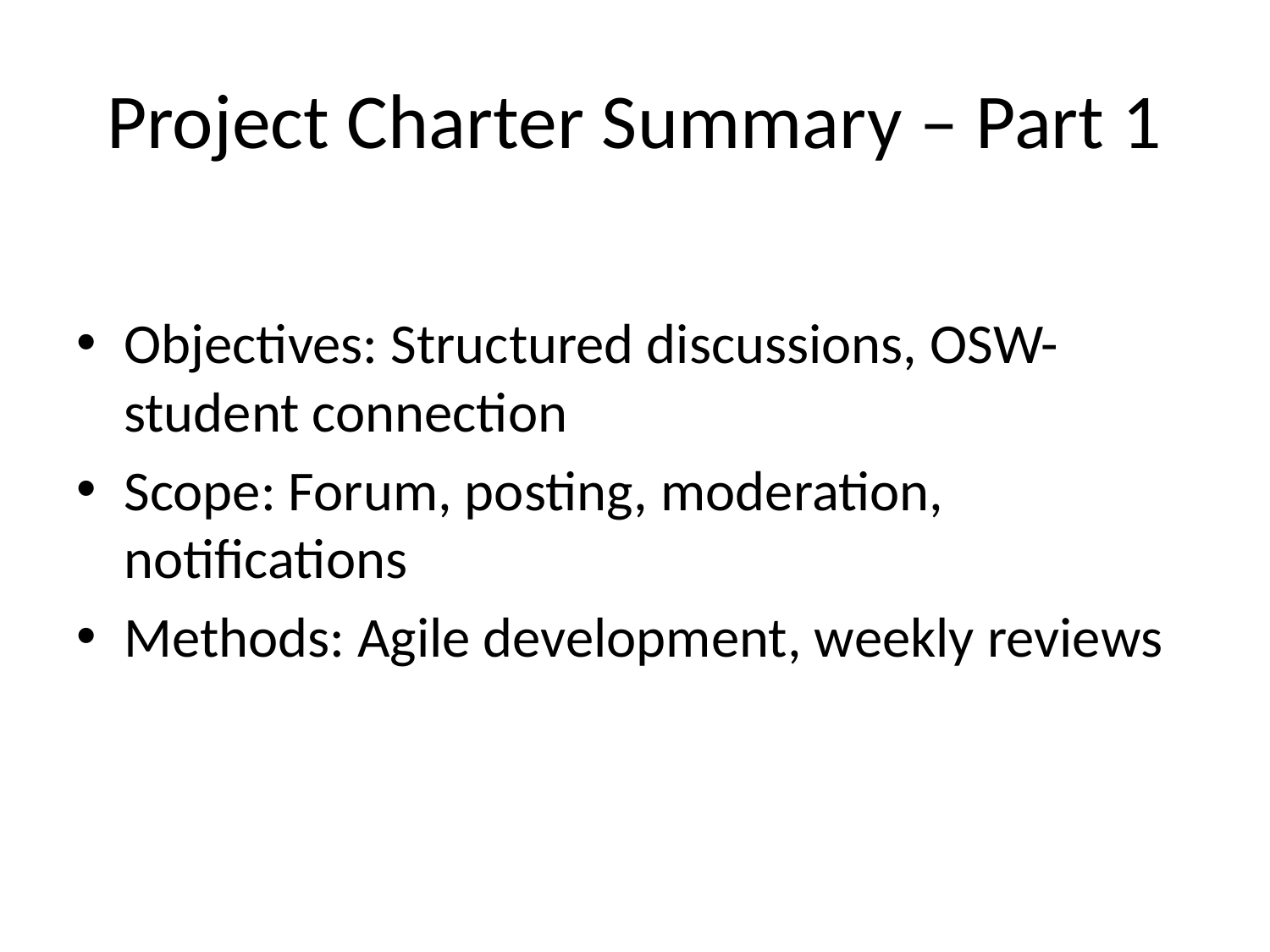

# Project Charter Summary – Part 1

Objectives: Structured discussions, OSW-student connection
Scope: Forum, posting, moderation, notifications
Methods: Agile development, weekly reviews